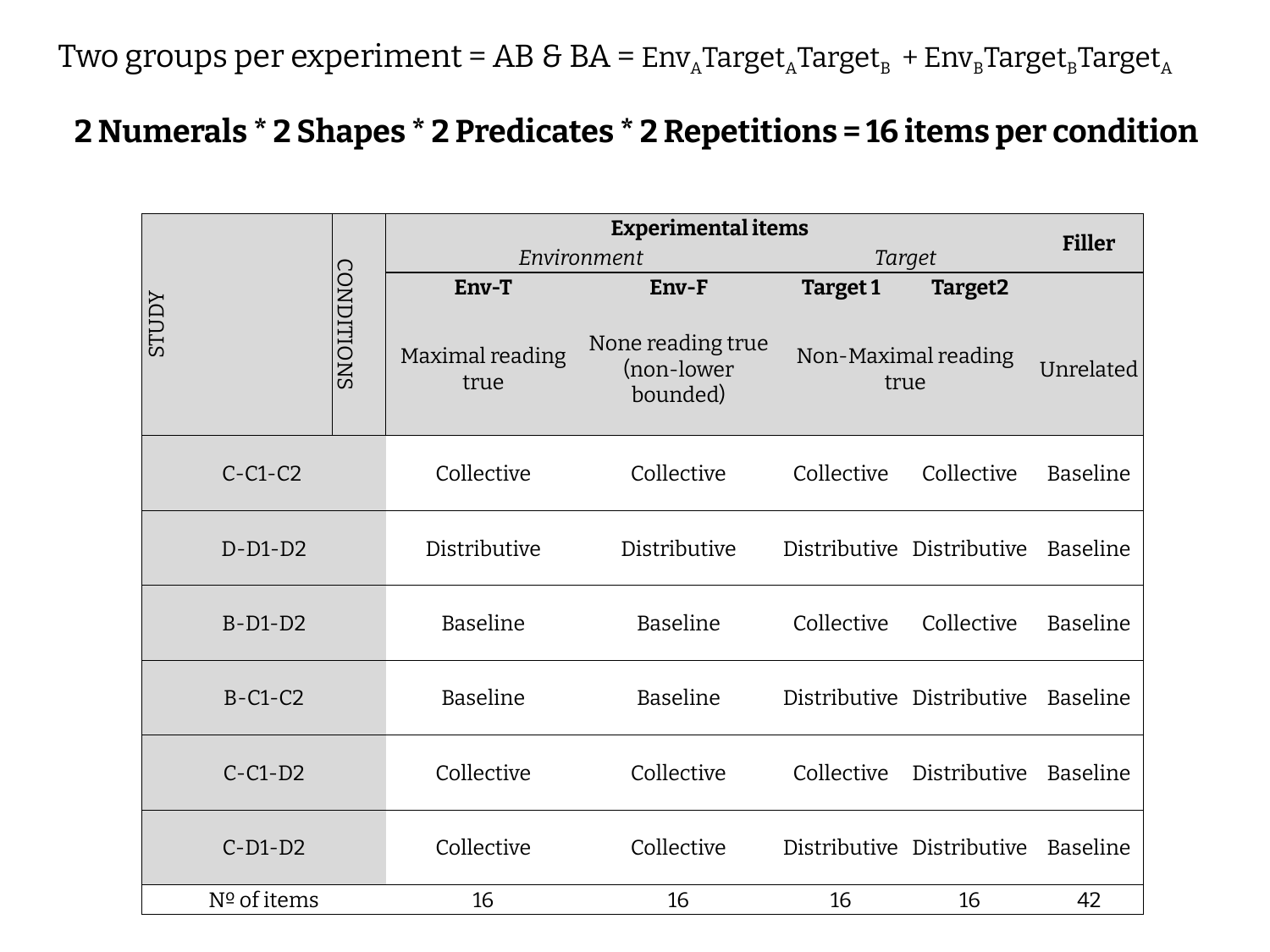

Two groups per experiment = AB & BA = EnvATargetATargetB  + EnvBTargetBTargetA

2 Numerals * 2 Shapes * 2 Predicates * 2 Repetitions = 16 items per condition
| STUDY | CONDITIONS | Experimental items |  |  |  | Filler |
| --- | --- | --- | --- | --- | --- | --- |
|  |  | Environment |  | Target |  |  |
|  |  | Env-T | Env-F | Target 1 | Target2 |  |
|  |  | Maximal reading true | None reading true (non-lower bounded) | Non-Maximal reading true |  | Unrelated |
| C-C1-C2 |  | Collective | Collective | Collective | Collective | Baseline |
| D-D1-D2 |  | Distributive | Distributive | Distributive | Distributive | Baseline |
| B-D1-D2 |  | Baseline | Baseline | Collective | Collective | Baseline |
| B-C1-C2 |  | Baseline | Baseline | Distributive | Distributive | Baseline |
| C-C1-D2 |  | Collective | Collective | Collective | Distributive | Baseline |
| C-D1-D2 |  | Collective | Collective | Distributive | Distributive | Baseline |
| Nº of items |  | 16 | 16 | 16 | 16 | 42 |